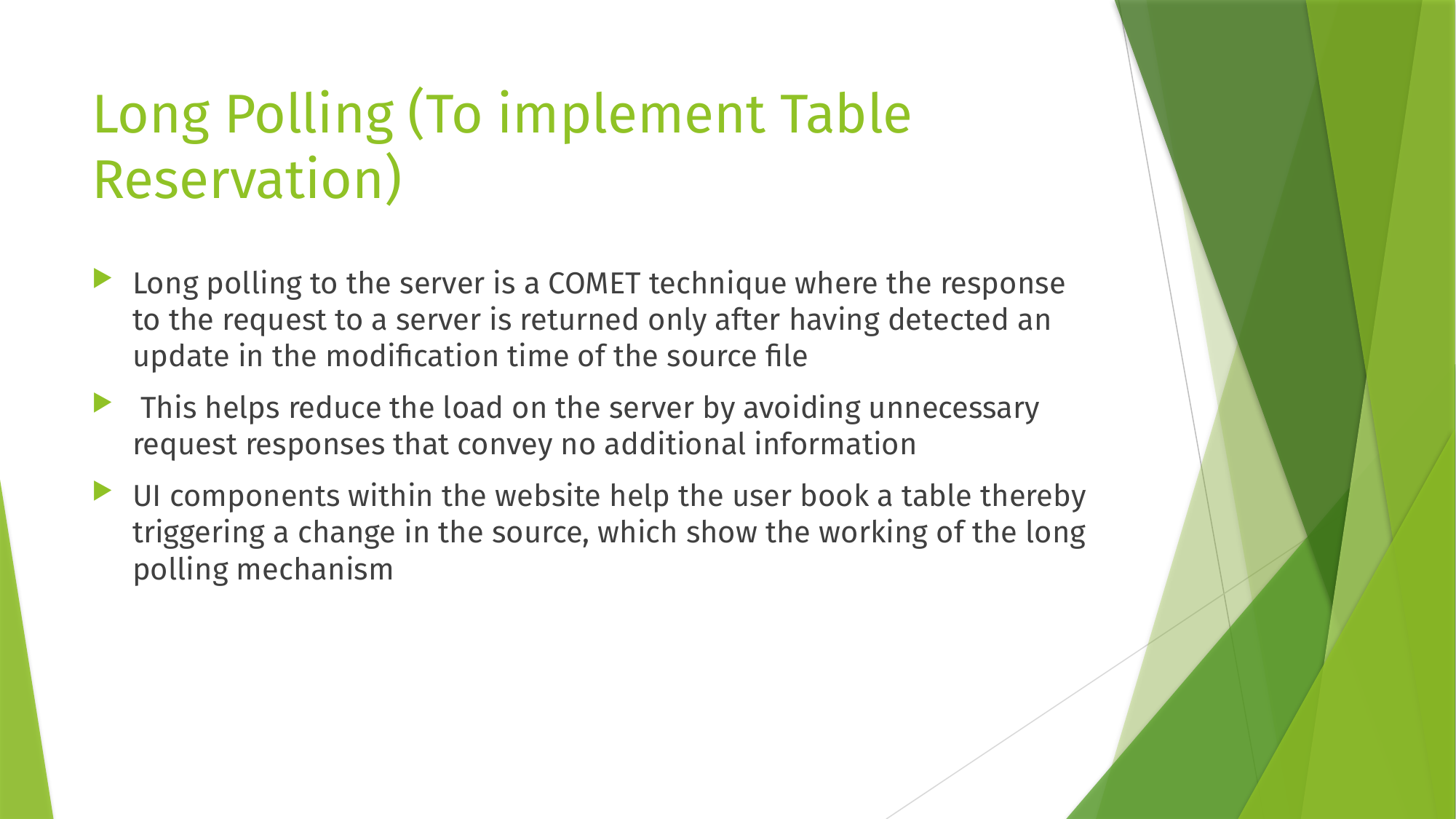

# Long Polling (To implement Table Reservation)
Long polling to the server is a COMET technique where the response to the request to a server is returned only after having detected an update in the modification time of the source file
 This helps reduce the load on the server by avoiding unnecessary request responses that convey no additional information
UI components within the website help the user book a table thereby triggering a change in the source, which show the working of the long polling mechanism